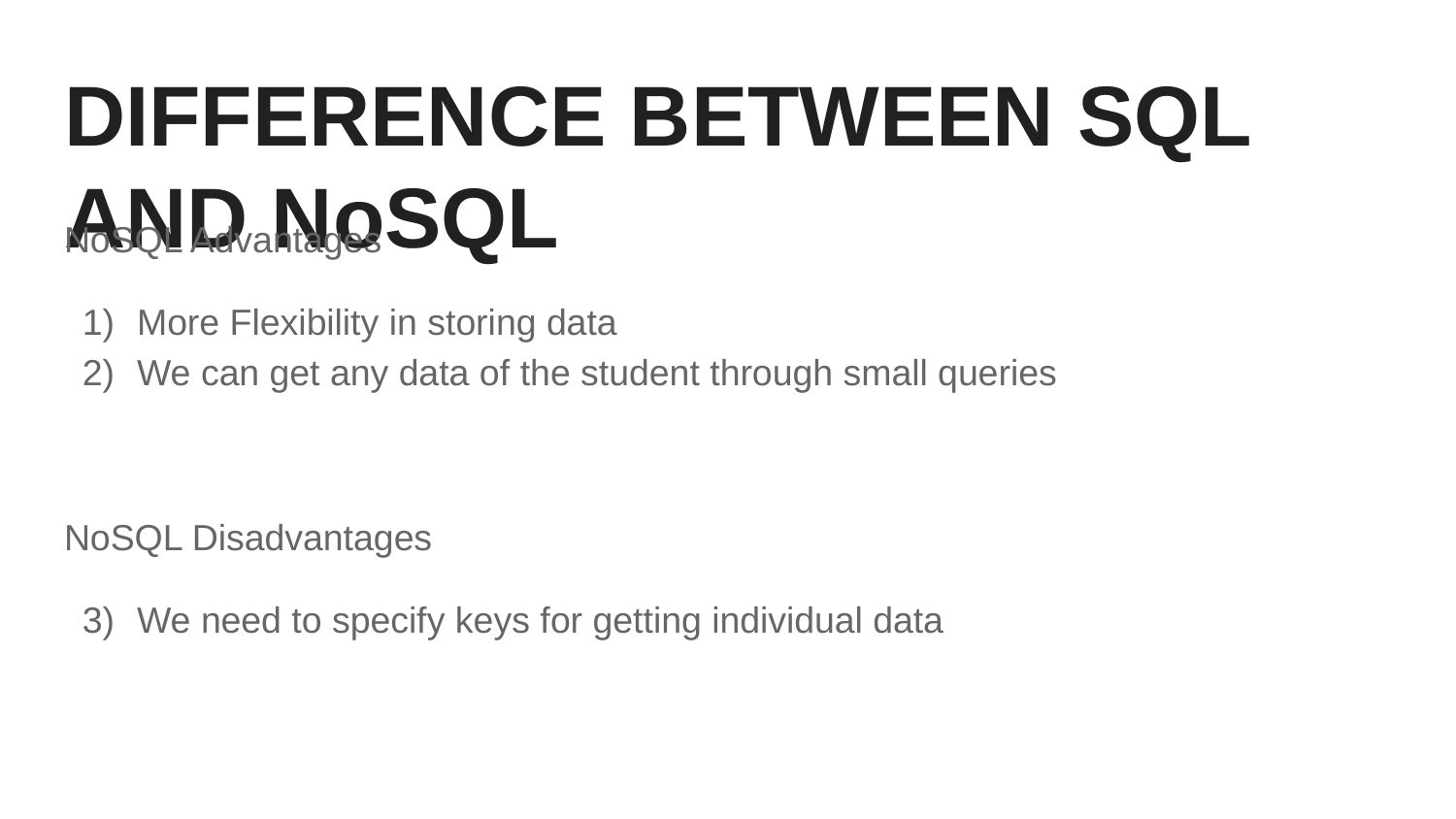

# DIFFERENCE BETWEEN SQL AND NoSQL
NoSQL Advantages
More Flexibility in storing data
We can get any data of the student through small queries

NoSQL Disadvantages
We need to specify keys for getting individual data